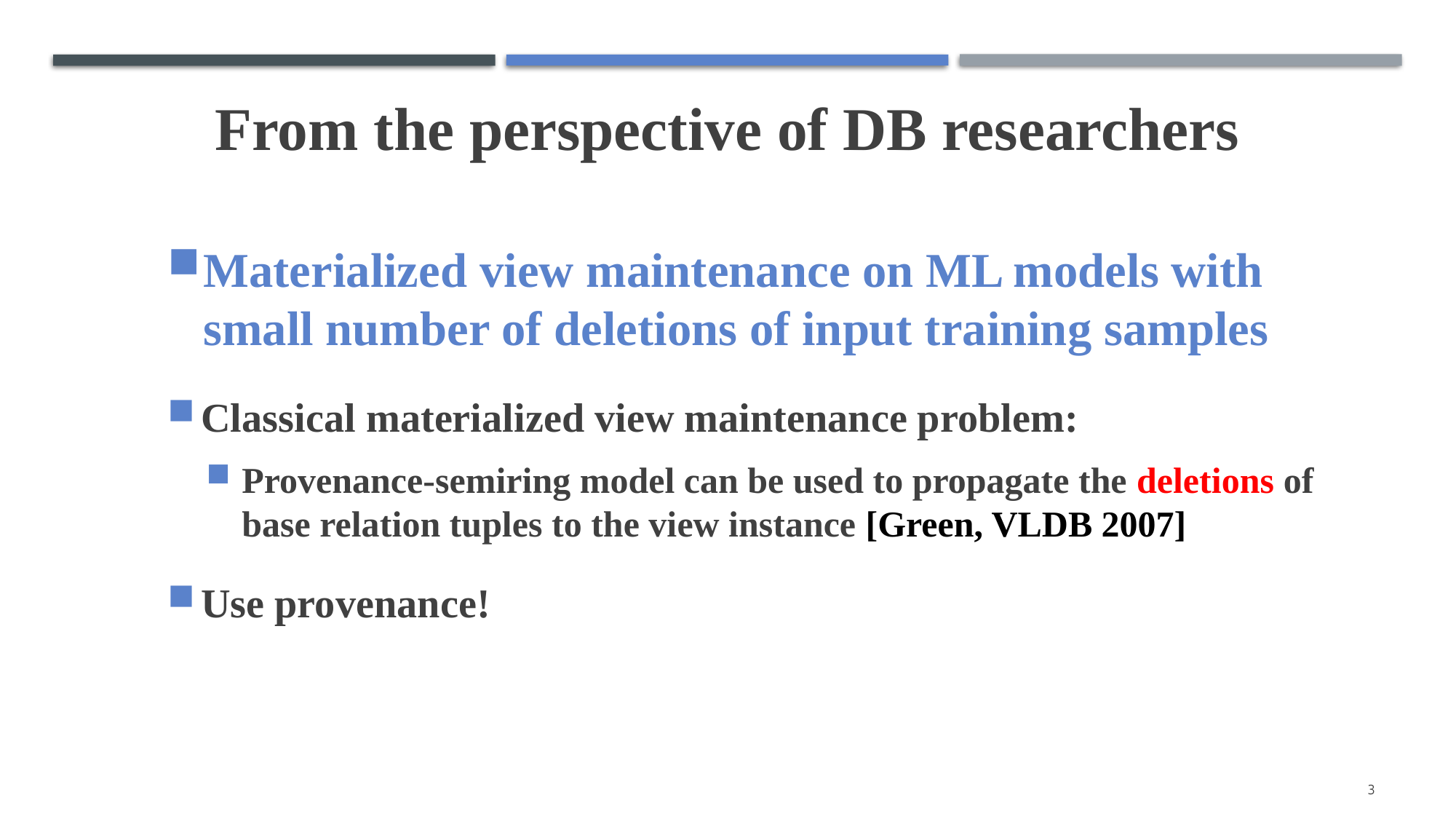

# From the perspective of DB researchers
Materialized view maintenance on ML models with small number of deletions of input training samples
Classical materialized view maintenance problem:
Provenance-semiring model can be used to propagate the deletions of base relation tuples to the view instance [Green, VLDB 2007]
Use provenance!
3